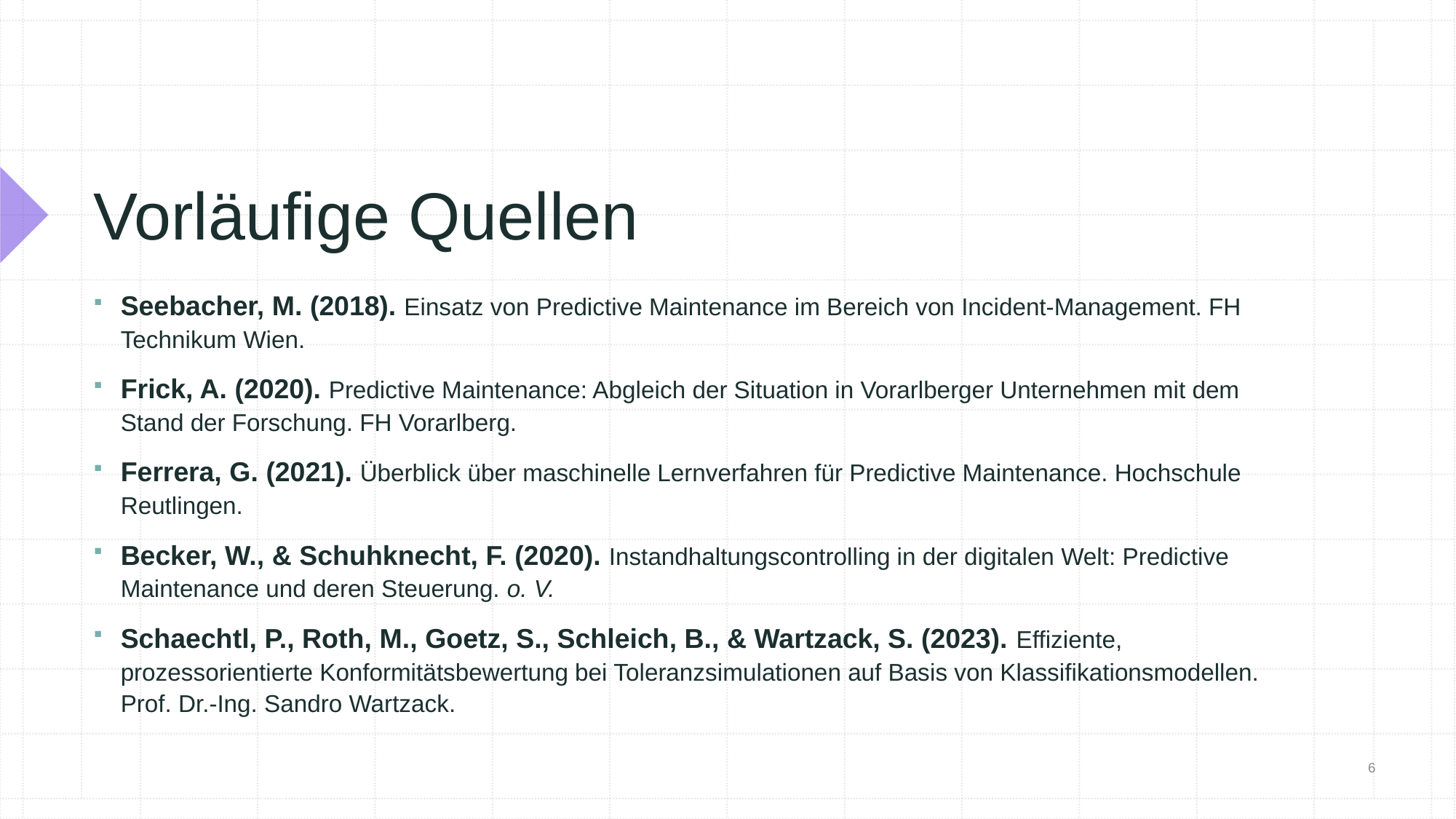

# Vorläufige Quellen
Seebacher, M. (2018). Einsatz von Predictive Maintenance im Bereich von Incident-Management. FH Technikum Wien.
Frick, A. (2020). Predictive Maintenance: Abgleich der Situation in Vorarlberger Unternehmen mit dem Stand der Forschung. FH Vorarlberg.
Ferrera, G. (2021). Überblick über maschinelle Lernverfahren für Predictive Maintenance. Hochschule Reutlingen.
Becker, W., & Schuhknecht, F. (2020). Instandhaltungscontrolling in der digitalen Welt: Predictive Maintenance und deren Steuerung. o. V.
Schaechtl, P., Roth, M., Goetz, S., Schleich, B., & Wartzack, S. (2023). Effiziente, prozessorientierte Konformitätsbewertung bei Toleranzsimulationen auf Basis von Klassifikationsmodellen. Prof. Dr.-Ing. Sandro Wartzack.

6